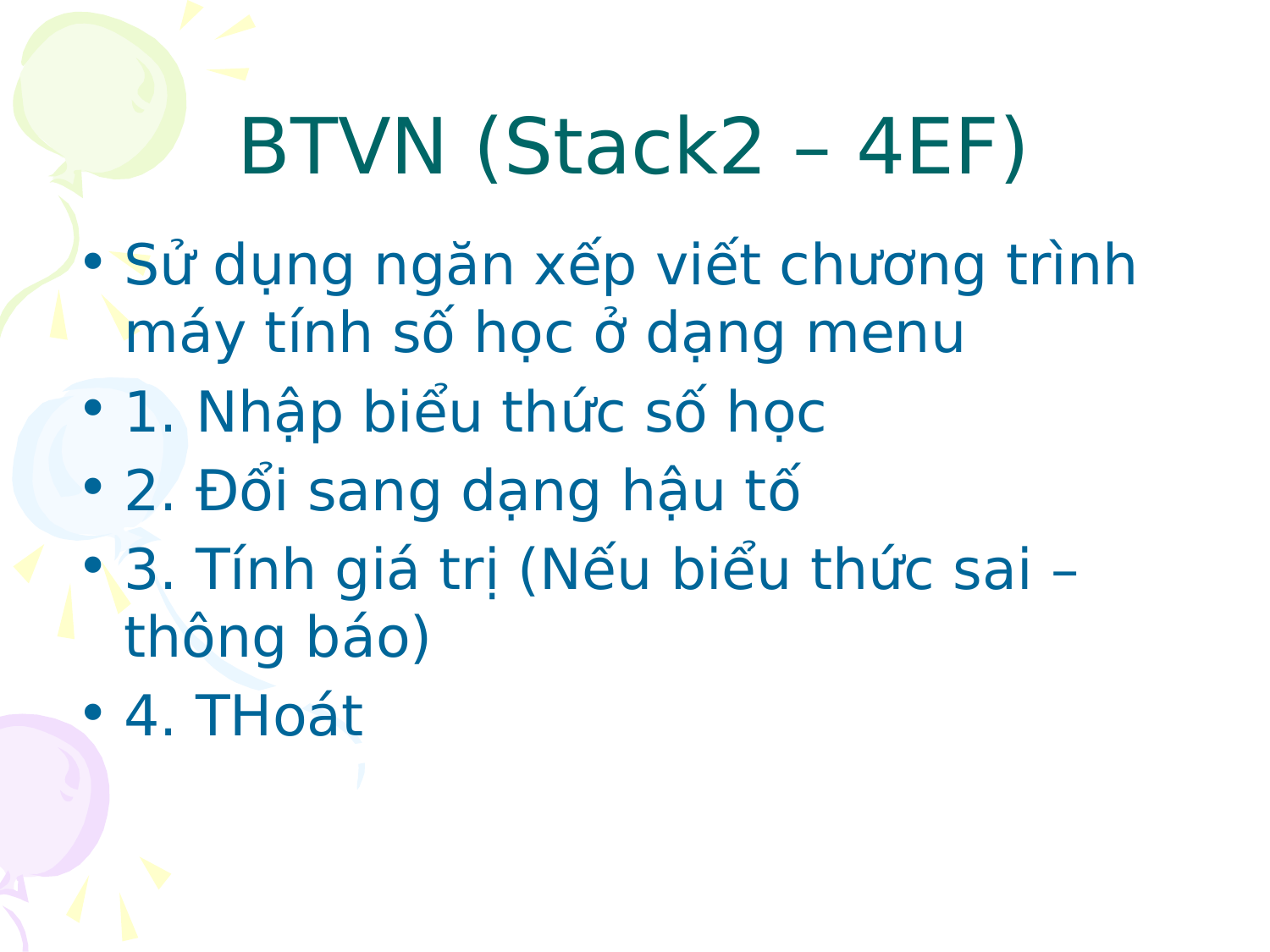

# BTVN (Stack2 – 4EF)
Sử dụng ngăn xếp viết chương trình máy tính số học ở dạng menu
1. Nhập biểu thức số học
2. Đổi sang dạng hậu tố
3. Tính giá trị (Nếu biểu thức sai – thông báo)
4. THoát